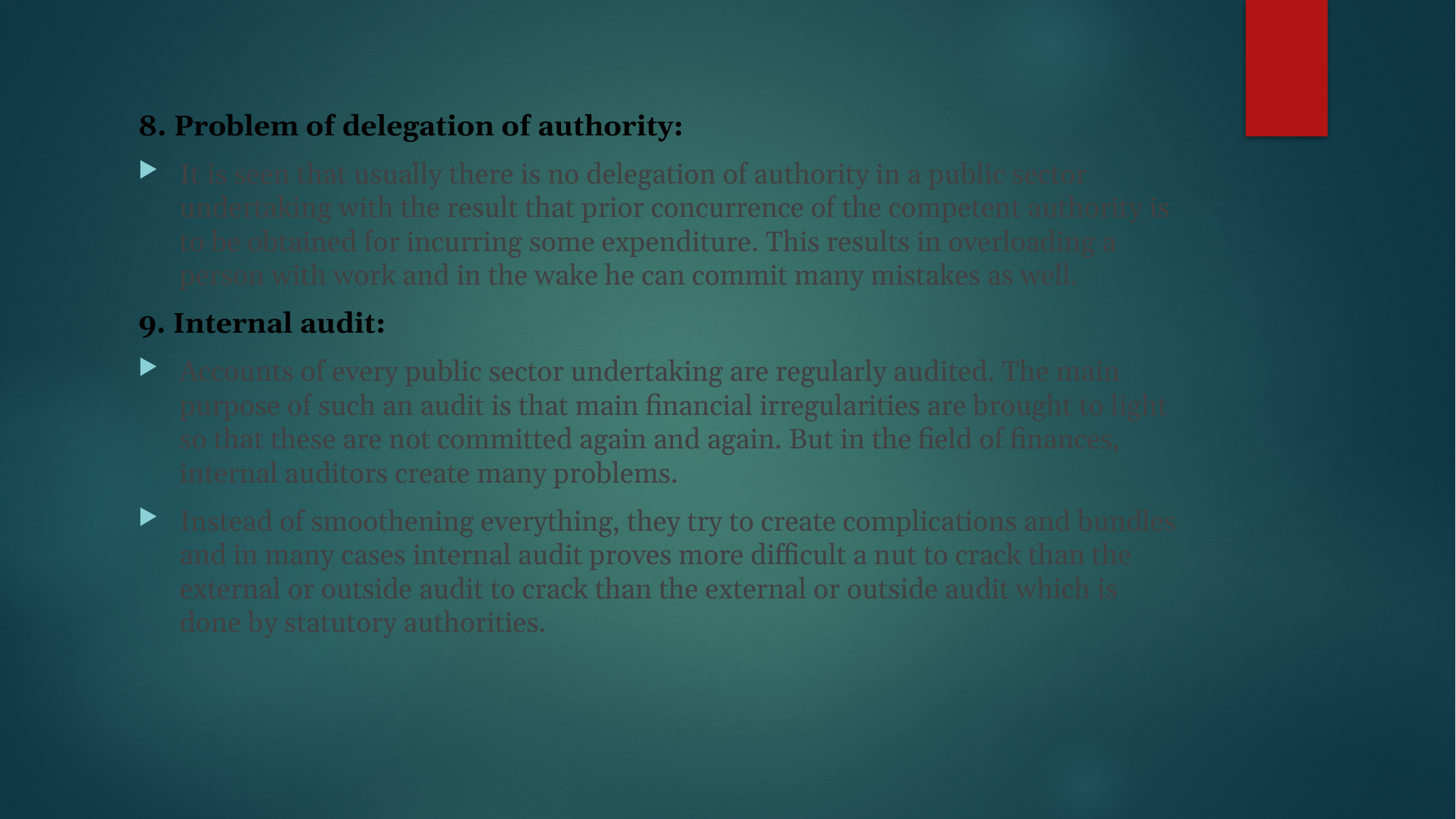

8. Problem of delegation of authority:
It is seen that usually there is no delegation of authority in a public sector undertaking with the result that prior concurrence of the competent authority is to be obtained for incurring some expenditure. This results in overloading a person with work and in the wake he can commit many mistakes as well.
9. Internal audit:
Accounts of every public sector undertaking are regularly audited. The main purpose of such an audit is that main financial irregularities are brought to light so that these are not committed again and again. But in the field of finances, internal auditors create many problems.
Instead of smoothening everything, they try to create complications and bundles and in many cases internal audit proves more difficult a nut to crack than the external or outside audit to crack than the external or outside audit which is done by statutory authorities.